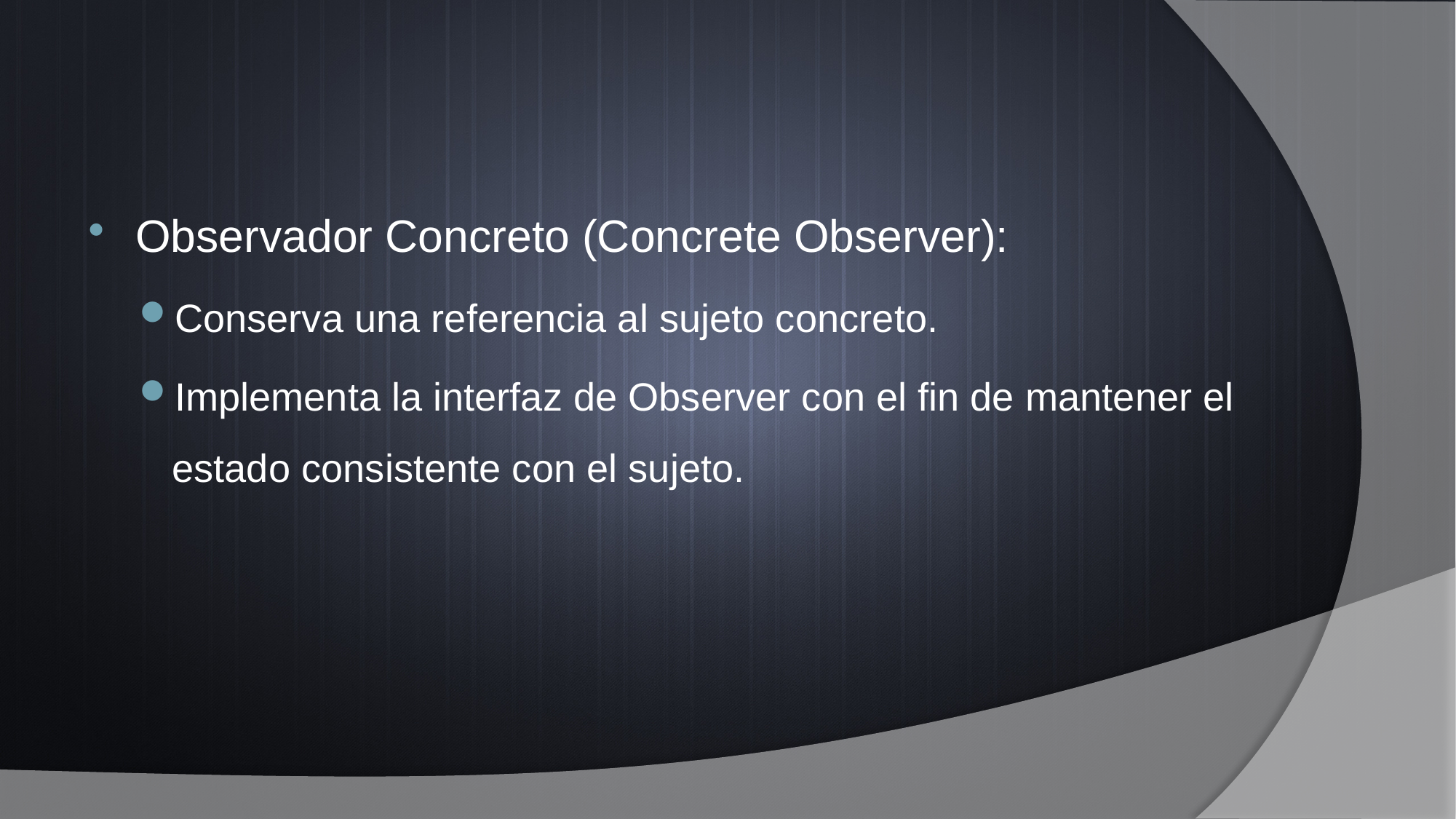

Observador Concreto (Concrete Observer):
Conserva una referencia al sujeto concreto.
Implementa la interfaz de Observer con el fin de mantener el estado consistente con el sujeto.